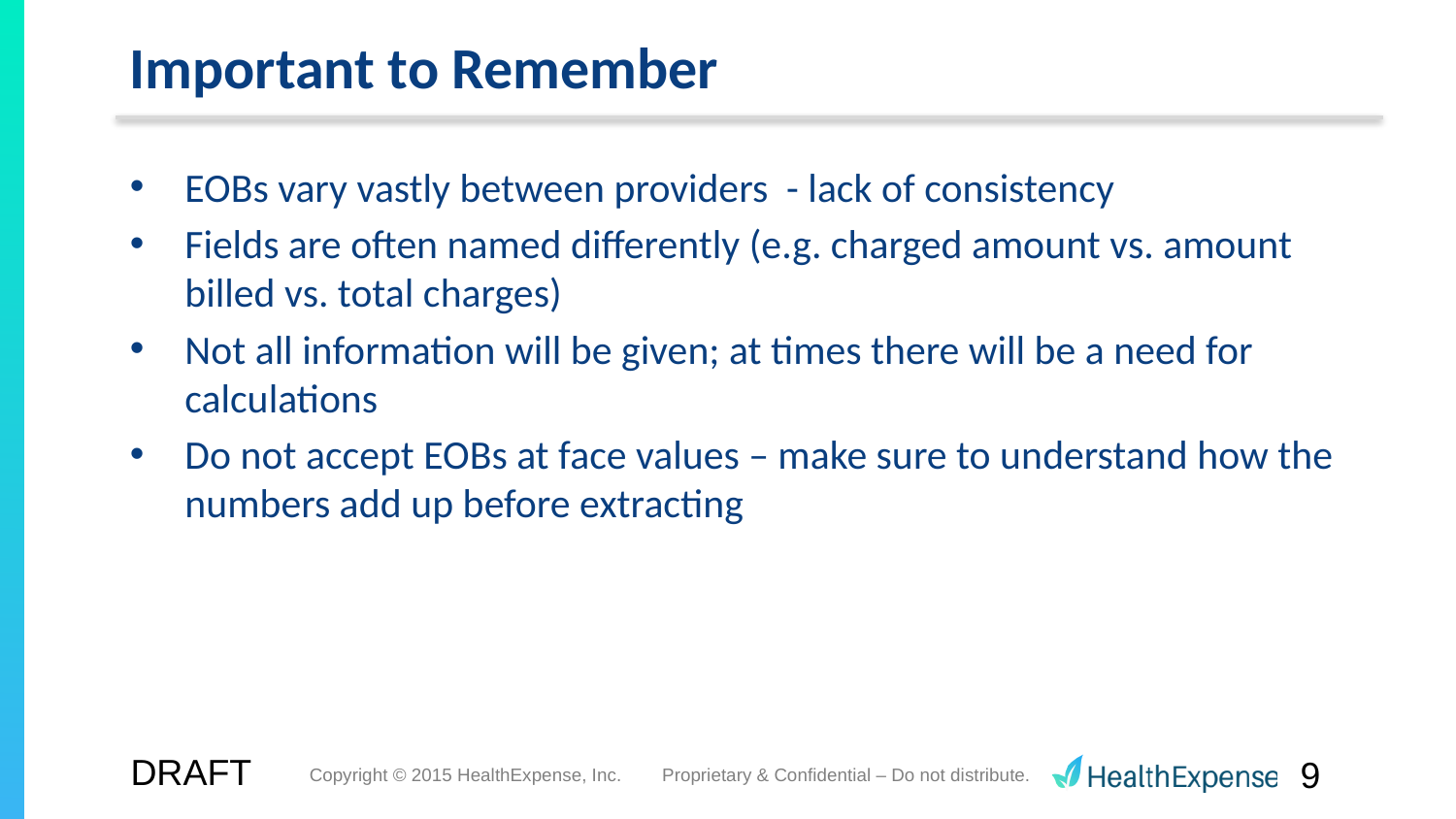

# Important to Remember
EOBs vary vastly between providers  - lack of consistency
Fields are often named differently (e.g. charged amount vs. amount billed vs. total charges)
Not all information will be given; at times there will be a need for calculations
Do not accept EOBs at face values – make sure to understand how the numbers add up before extracting